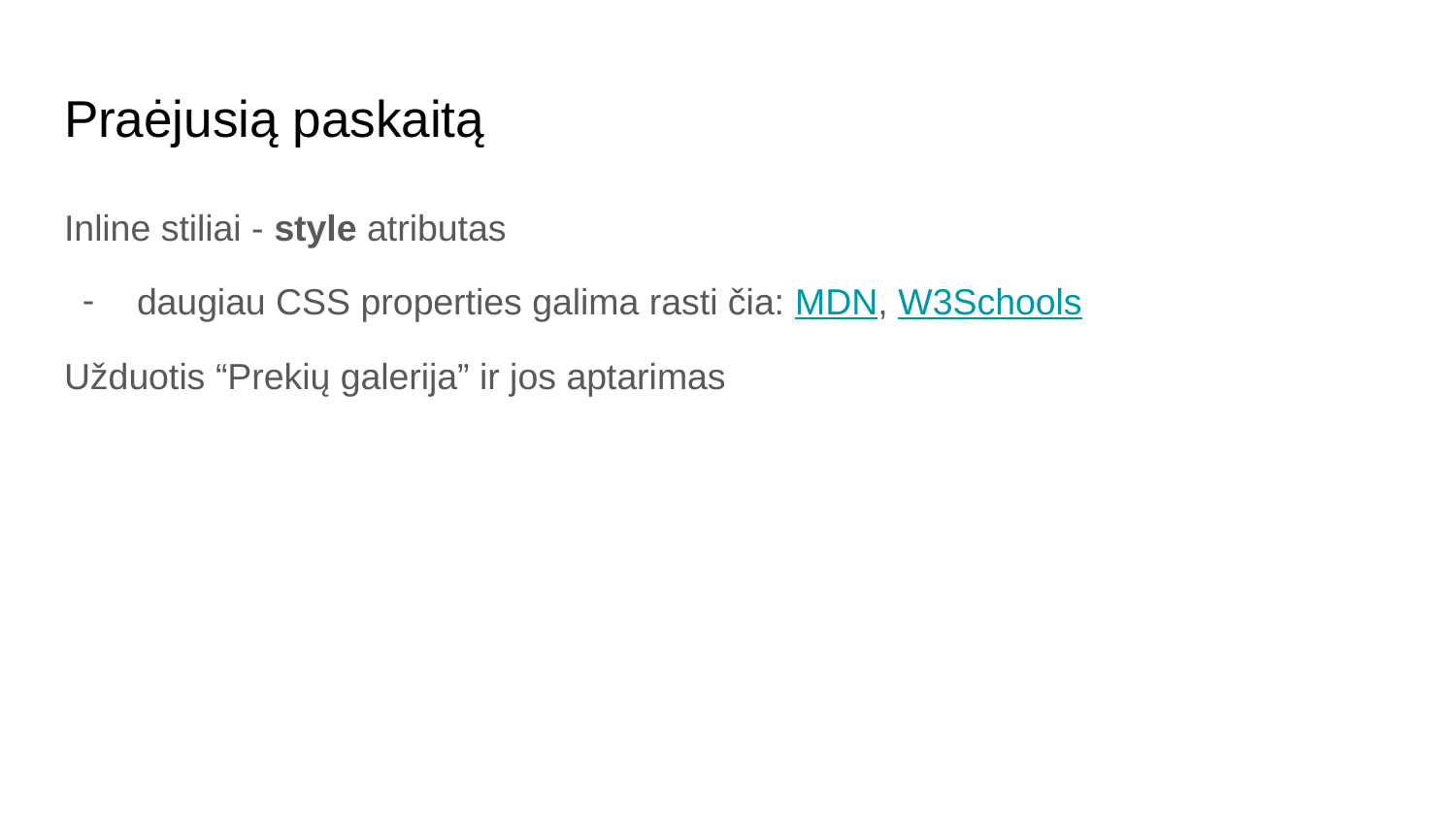

# Praėjusią paskaitą
Inline stiliai - style atributas
daugiau CSS properties galima rasti čia: MDN, W3Schools
Užduotis “Prekių galerija” ir jos aptarimas